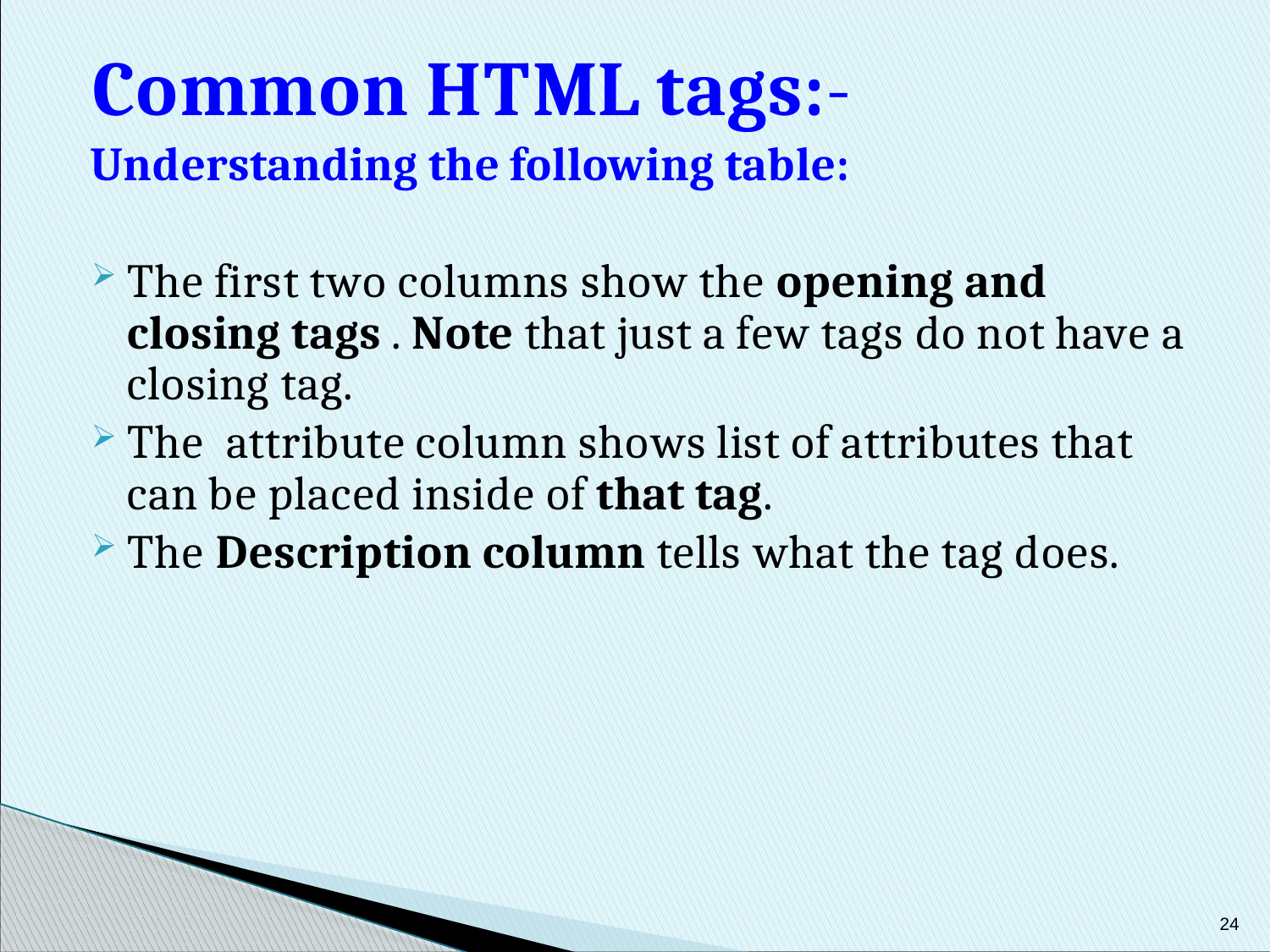

Common HTML tags:-
Understanding the following table:

The first two columns show the opening and closing tags . Note that just a few tags do not have a closing tag.
The  attribute column shows list of attributes that can be placed inside of that tag.
The Description column tells what the tag does.

24